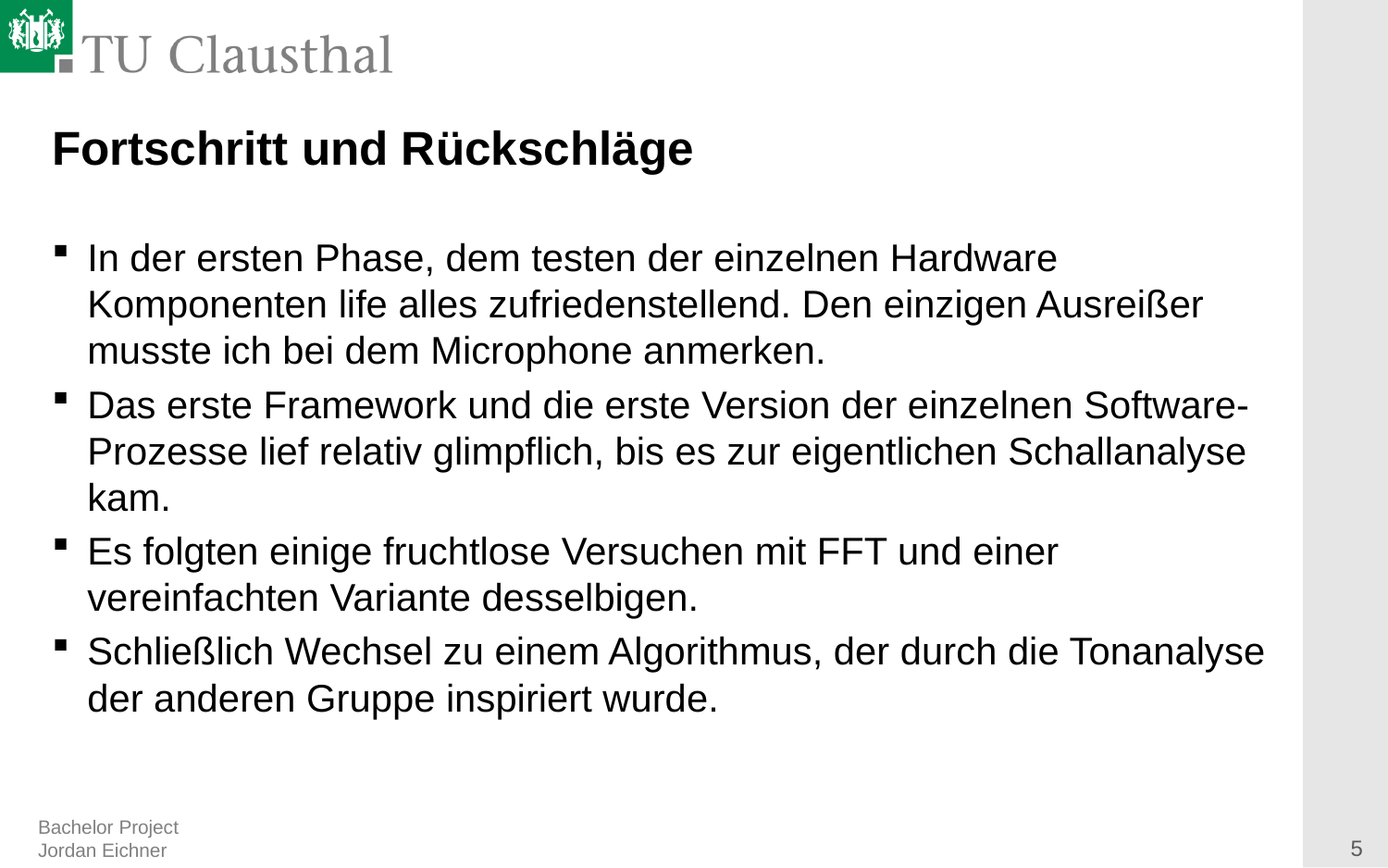

# Fortschritt und Rückschläge
In der ersten Phase, dem testen der einzelnen Hardware Komponenten life alles zufriedenstellend. Den einzigen Ausreißer musste ich bei dem Microphone anmerken.
Das erste Framework und die erste Version der einzelnen Software-Prozesse lief relativ glimpflich, bis es zur eigentlichen Schallanalyse kam.
Es folgten einige fruchtlose Versuchen mit FFT und einer vereinfachten Variante desselbigen.
Schließlich Wechsel zu einem Algorithmus, der durch die Tonanalyse der anderen Gruppe inspiriert wurde.